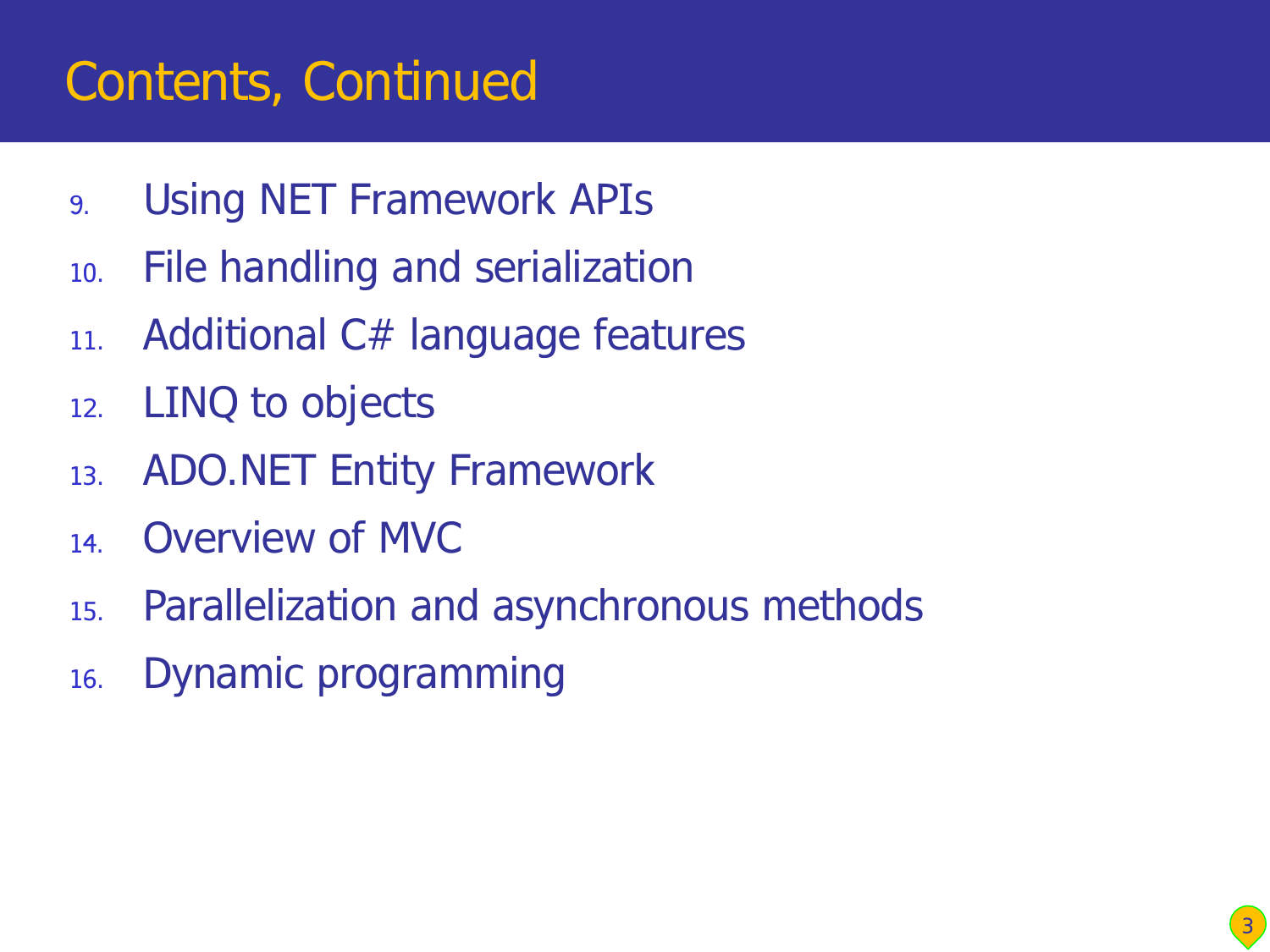

# Contents, Continued
Using NET Framework APIs
File handling and serialization
Additional C# language features
LINQ to objects
ADO.NET Entity Framework
Overview of MVC
Parallelization and asynchronous methods
Dynamic programming

3